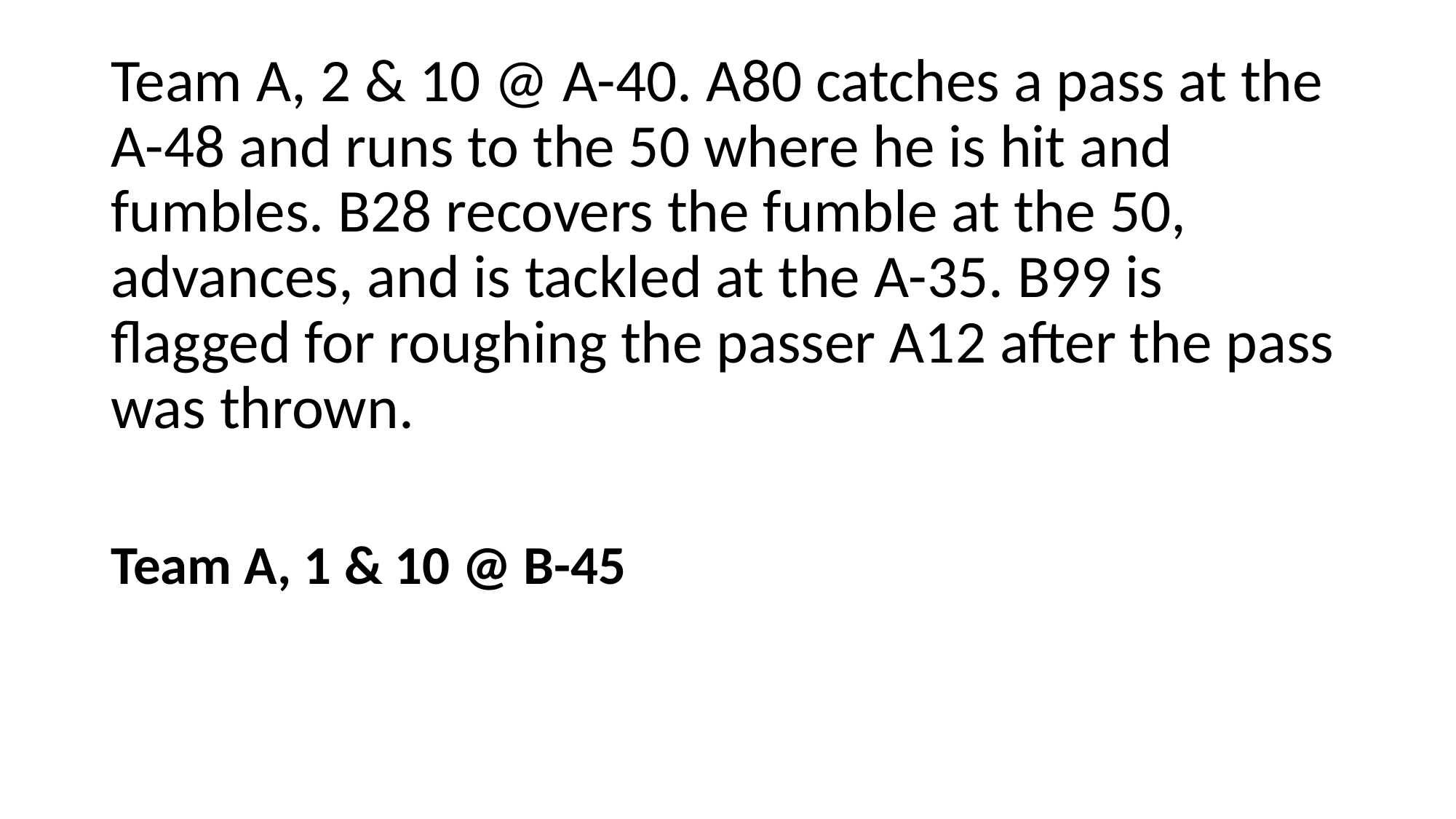

# Team A, 2 & 10 @ A-40. A80 catches a pass at the A-48 and runs to the 50 where he is hit and fumbles. B28 recovers the fumble at the 50, advances, and is tackled at the A-35. B99 is flagged for roughing the passer A12 after the pass was thrown.
Team A, 1 & 10 @ B-45